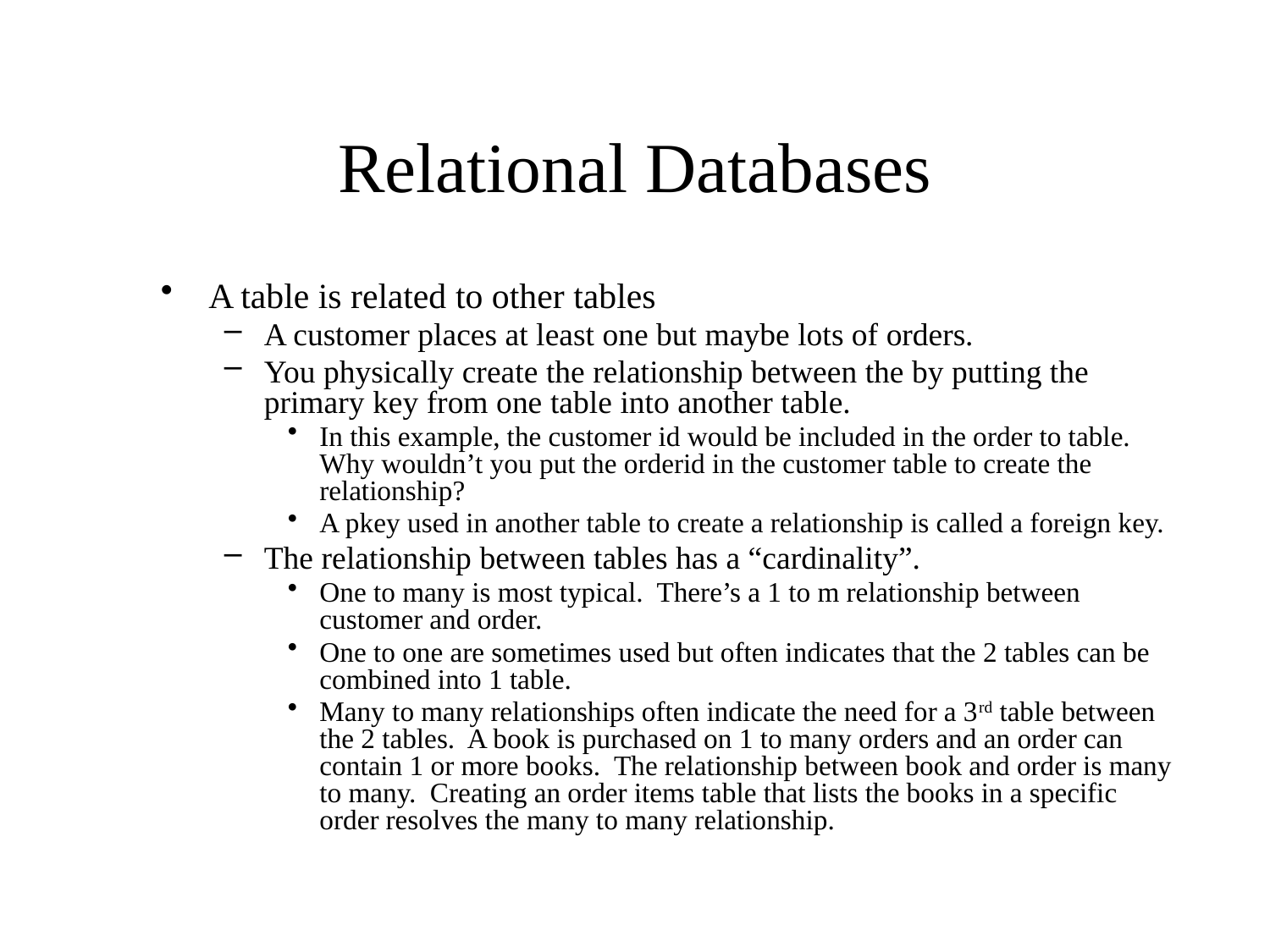

# Relational Databases
A table is related to other tables
A customer places at least one but maybe lots of orders.
You physically create the relationship between the by putting the primary key from one table into another table.
In this example, the customer id would be included in the order to table.  Why wouldn’t you put the orderid in the customer table to create the relationship?
A pkey used in another table to create a relationship is called a foreign key.
The relationship between tables has a “cardinality”.
One to many is most typical.  There’s a 1 to m relationship between customer and order.
One to one are sometimes used but often indicates that the 2 tables can be combined into 1 table.
Many to many relationships often indicate the need for a 3rd table between the 2 tables.  A book is purchased on 1 to many orders and an order can contain 1 or more books.  The relationship between book and order is many to many.  Creating an order items table that lists the books in a specific order resolves the many to many relationship.